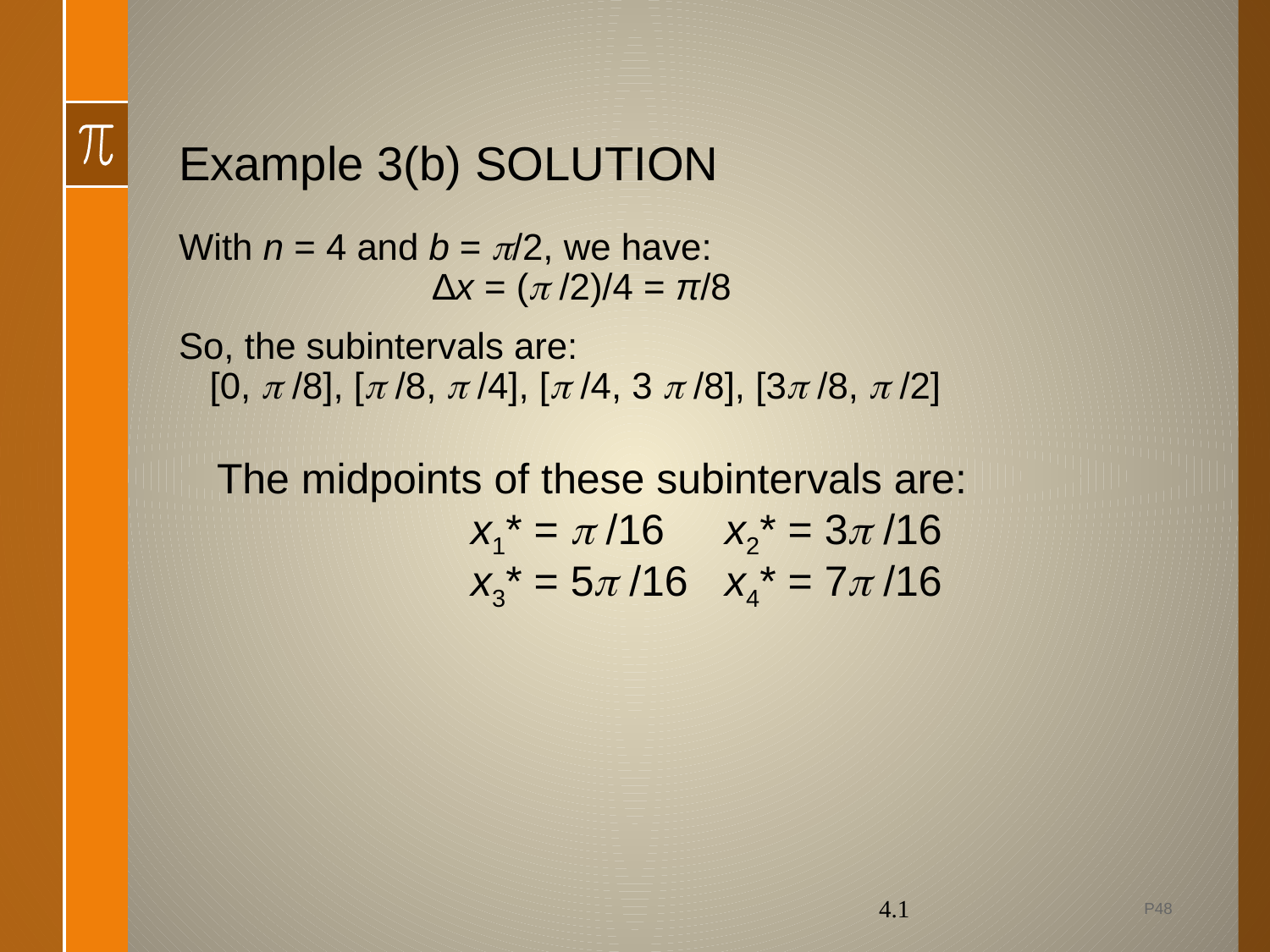

# Example 3(b) SOLUTION
With n = 4 and b = π/2, we have: 					∆x = (π /2)/4 = π/8
So, the subintervals are:
   [0, π /8], [π /8, π /4], [π /4, 3 π /8], [3π /8, π /2]

The midpoints of these subintervals are:
  		x1* = π /16 	x2* = 3π /16
		x3* = 5π /16 	x4* = 7π /16
P48
4.1